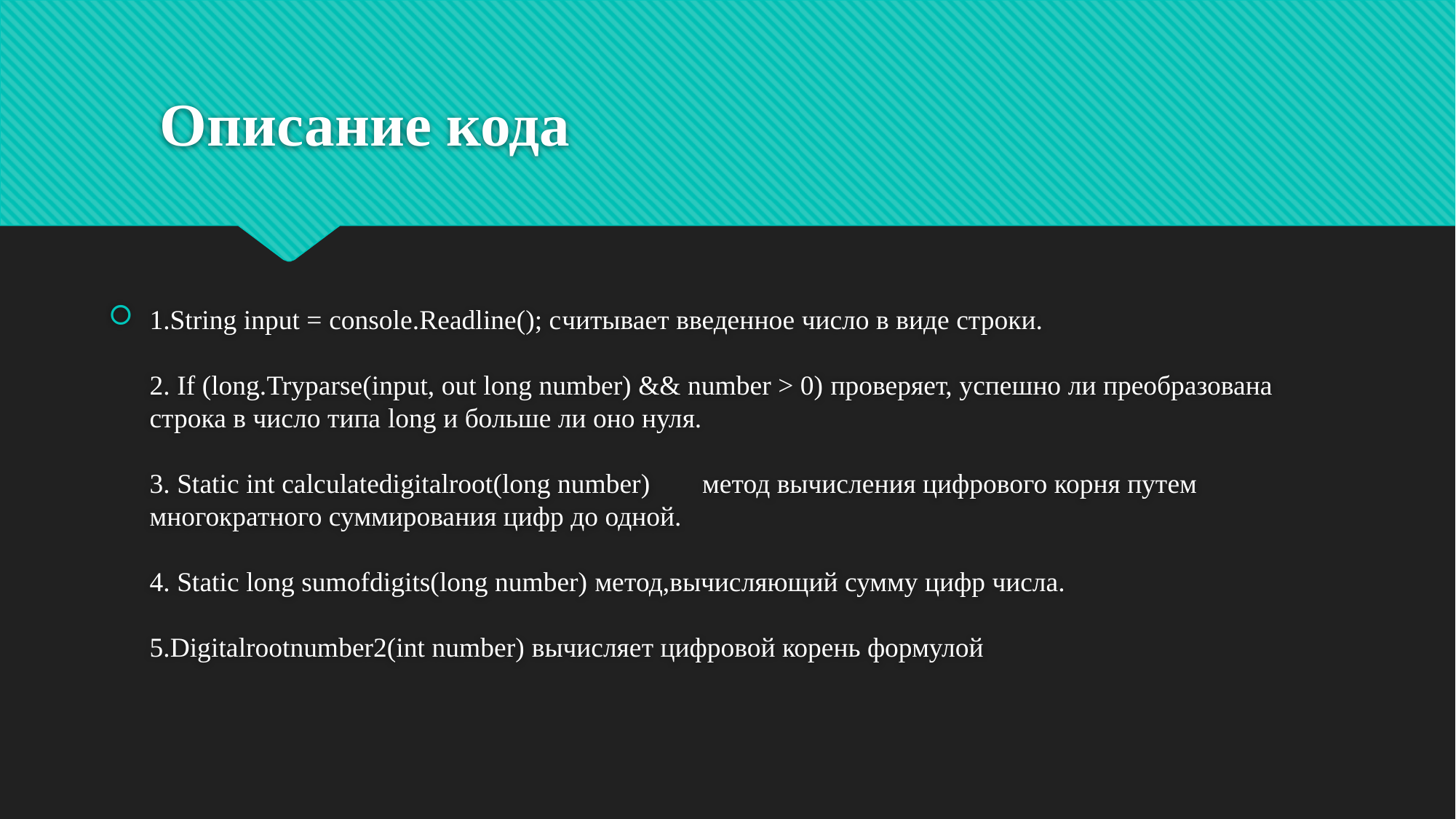

# Описание кода
1.String input = console.Readline(); cчитывает введенное число в виде строки.
2. If (long.Tryparse(input, out long number) && number > 0) проверяет, успешно ли преобразована строка в число типа long и больше ли оно нуля.
3. Static int calculatedigitalroot(long number)	 метод вычисления цифрового корня путем многократного суммирования цифр до одной.
4. Static long sumofdigits(long number) метод,вычисляющий сумму цифр числа.
5.Digitalrootnumber2(int number) вычисляет цифровой корень формулой